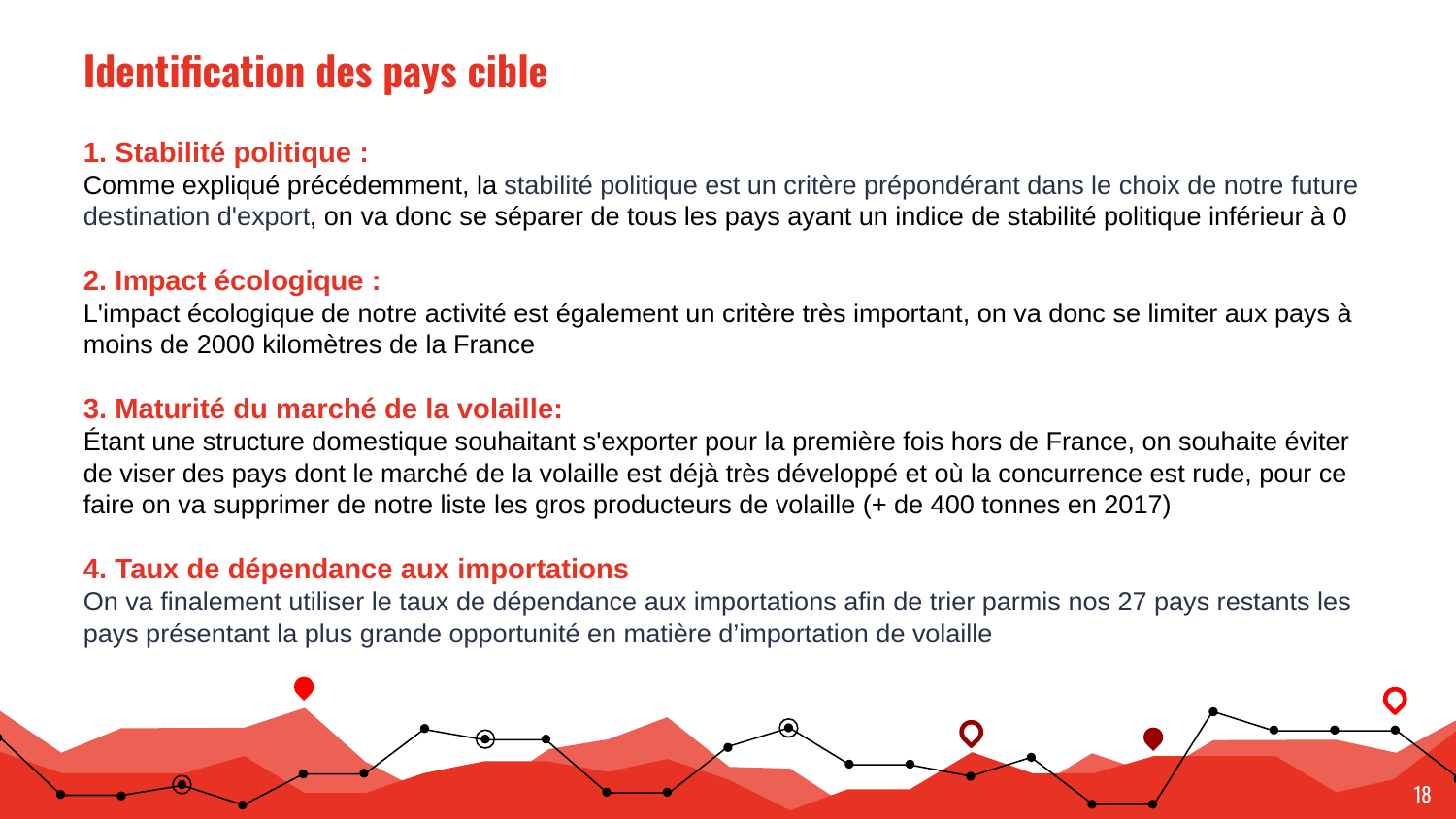

# Identification des pays cible
1. Stabilité politique :
Comme expliqué précédemment, la stabilité politique est un critère prépondérant dans le choix de notre future destination d'export, on va donc se séparer de tous les pays ayant un indice de stabilité politique inférieur à 0

2. Impact écologique :
L'impact écologique de notre activité est également un critère très important, on va donc se limiter aux pays à moins de 2000 kilomètres de la France

3. Maturité du marché de la volaille:
Étant une structure domestique souhaitant s'exporter pour la première fois hors de France, on souhaite éviter de viser des pays dont le marché de la volaille est déjà très développé et où la concurrence est rude, pour ce faire on va supprimer de notre liste les gros producteurs de volaille (+ de 400 tonnes en 2017)

4. Taux de dépendance aux importations
On va finalement utiliser le taux de dépendance aux importations afin de trier parmis nos 27 pays restants les pays présentant la plus grande opportunité en matière d’importation de volaille
18